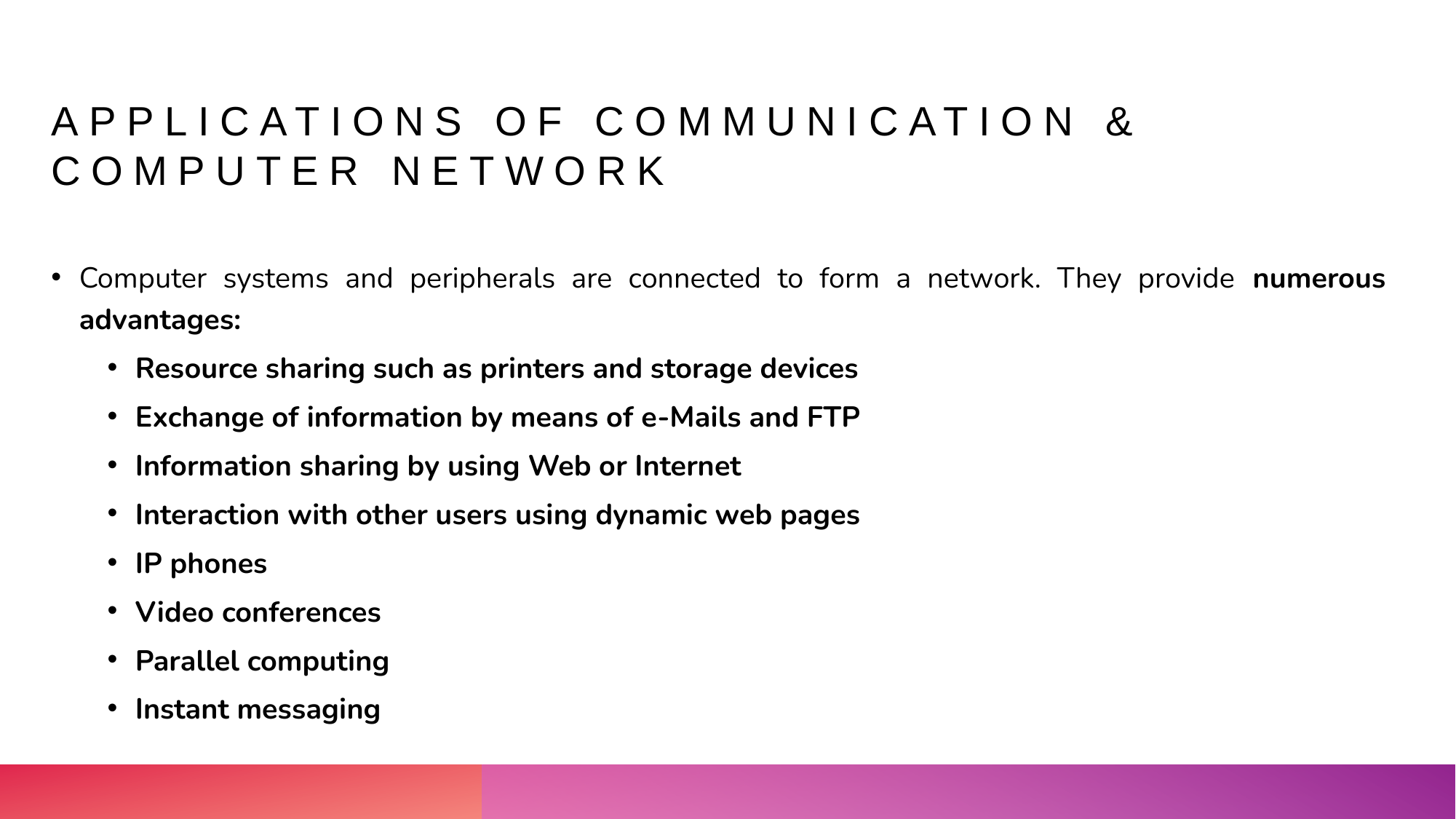

# Applications of Communication & Computer Network
Computer systems and peripherals are connected to form a network. They provide numerous advantages:
Resource sharing such as printers and storage devices
Exchange of information by means of e-Mails and FTP
Information sharing by using Web or Internet
Interaction with other users using dynamic web pages
IP phones
Video conferences
Parallel computing
Instant messaging